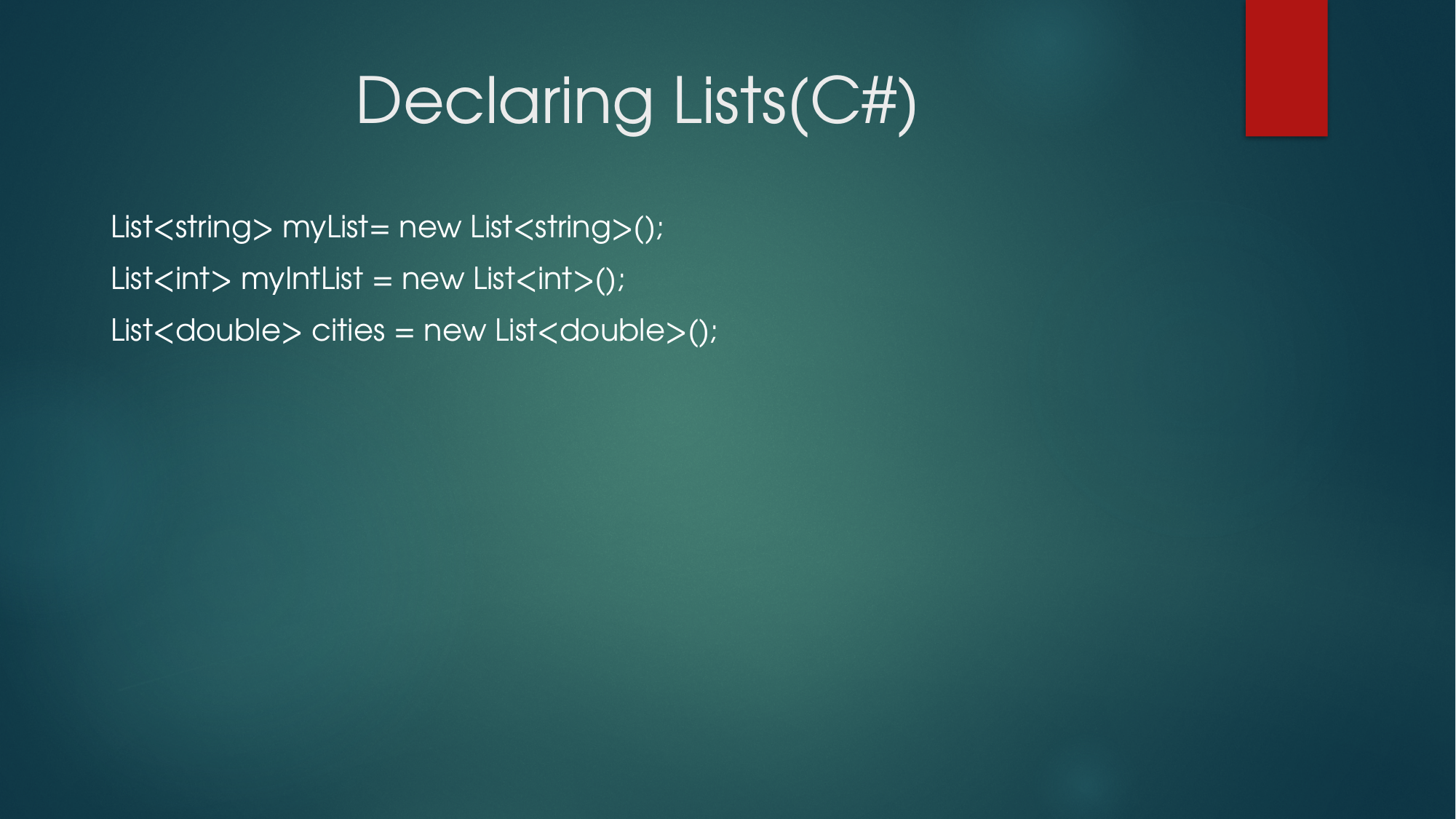

# Declaring Lists(C#)
List<string> myList= new List<string>();
List<int> myIntList = new List<int>();
List<double> cities = new List<double>();